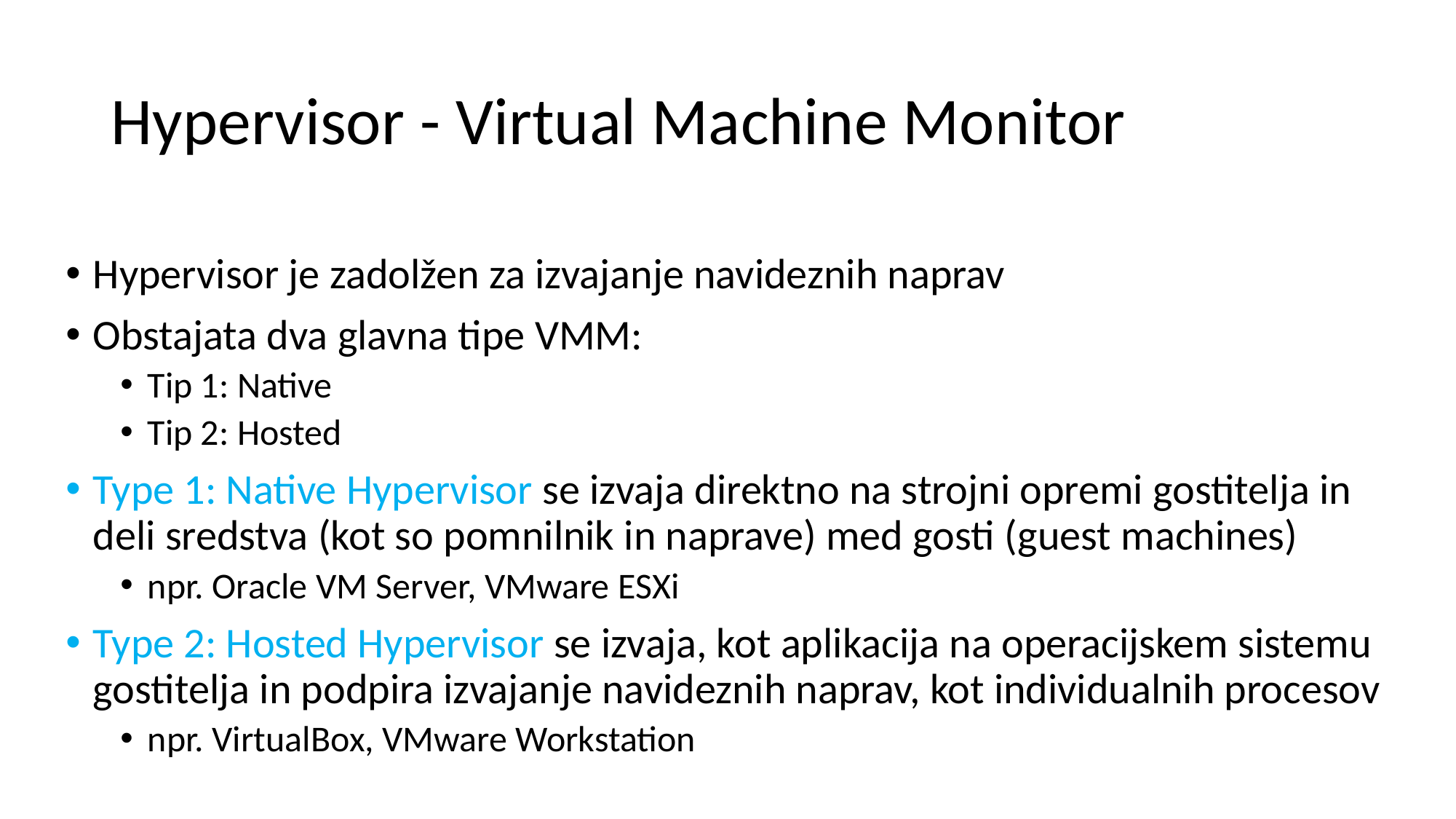

# Hypervisor - Virtual Machine Monitor
Hypervisor je zadolžen za izvajanje navideznih naprav
Obstajata dva glavna tipe VMM:
Tip 1: Native
Tip 2: Hosted
Type 1: Native Hypervisor se izvaja direktno na strojni opremi gostitelja in deli sredstva (kot so pomnilnik in naprave) med gosti (guest machines)
npr. Oracle VM Server, VMware ESXi
Type 2: Hosted Hypervisor se izvaja, kot aplikacija na operacijskem sistemu gostitelja in podpira izvajanje navideznih naprav, kot individualnih procesov
npr. VirtualBox, VMware Workstation